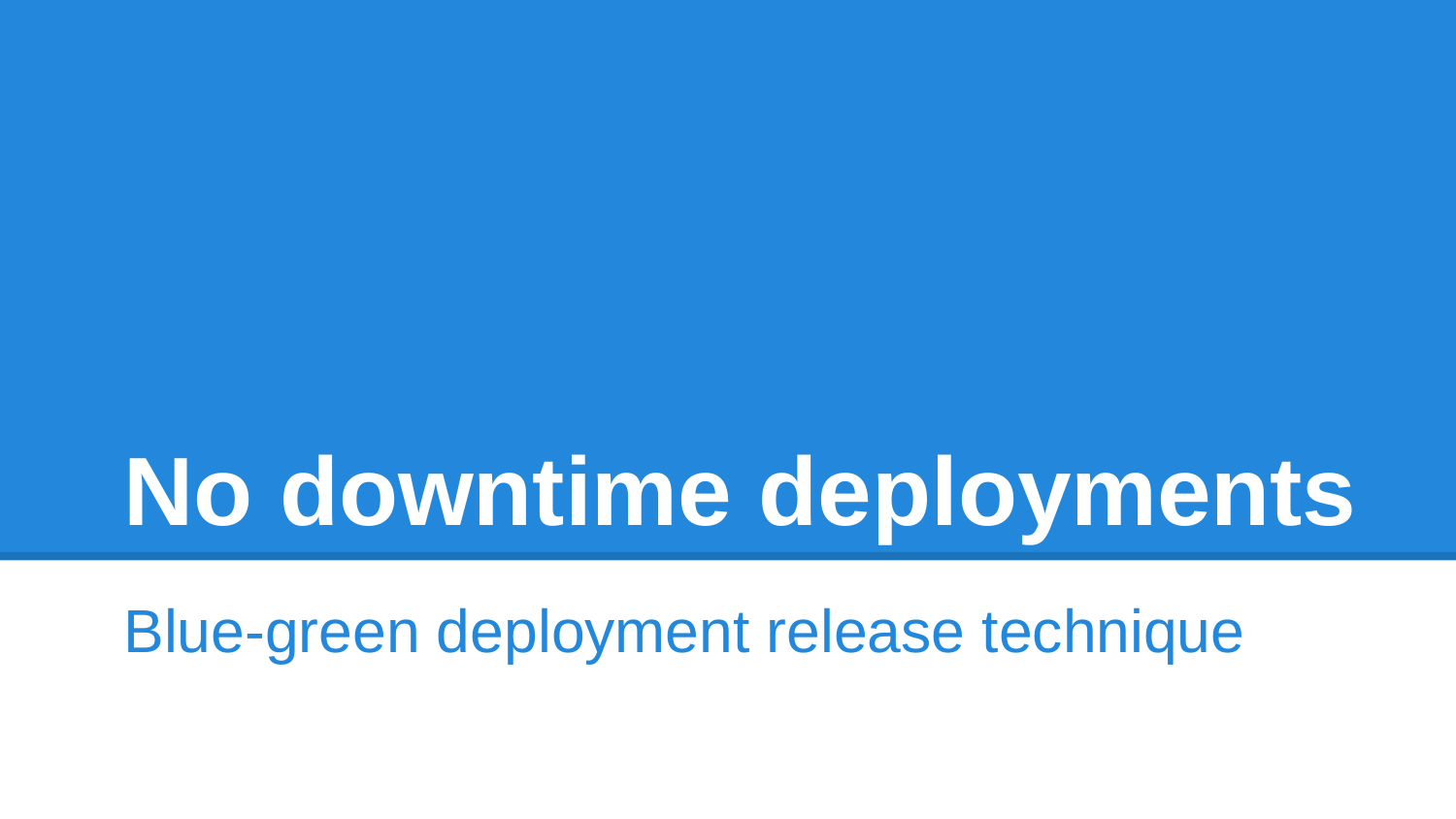

# No downtime deployments
Blue-green deployment release technique